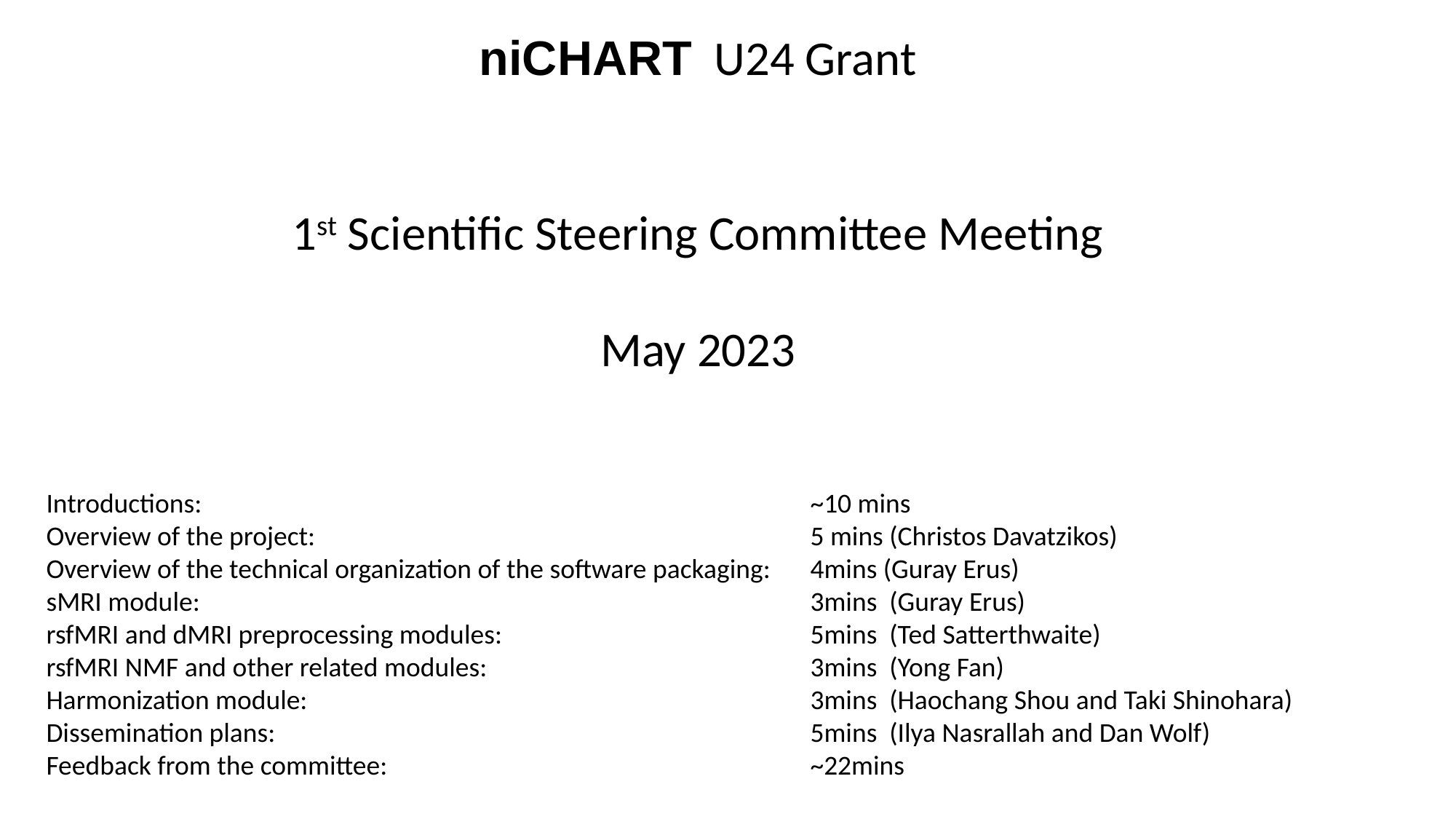

niCHART  U24 Grant

1st Scientific Steering Committee Meeting

May 2023
Introductions: 	 					~10 mins
Overview of the project: 					5 mins (Christos Davatzikos)
Overview of the technical organization of the software packaging:  	4mins (Guray Erus)
sMRI module: 						3mins  (Guray Erus)
rsfMRI and dMRI preprocessing modules: 			5mins  (Ted Satterthwaite)
rsfMRI NMF and other related modules:  			3mins  (Yong Fan)
Harmonization module:  					3mins  (Haochang Shou and Taki Shinohara)
Dissemination plans:  					5mins  (Ilya Nasrallah and Dan Wolf)
Feedback from the committee:  				~22mins